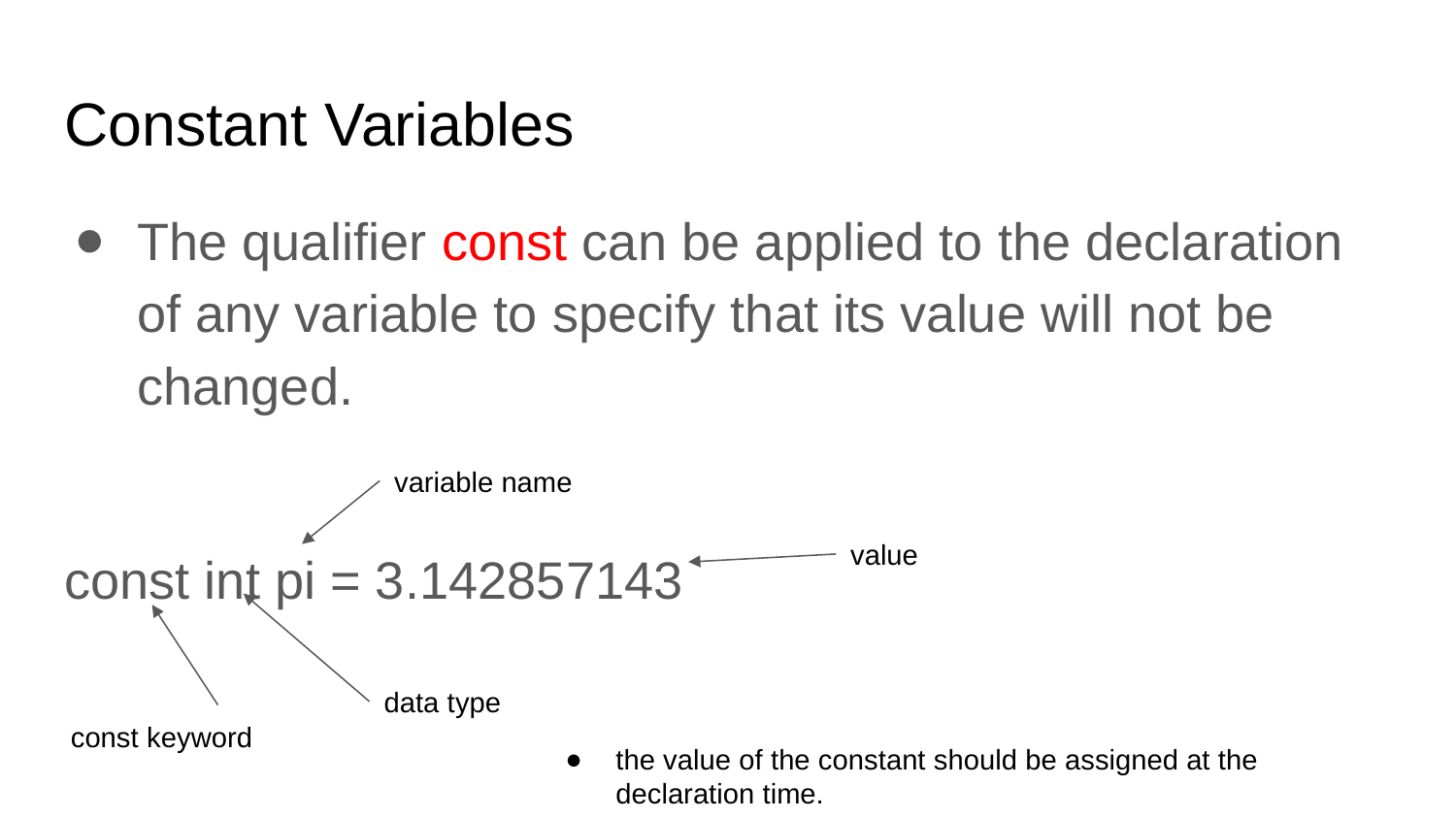

# Constant Variables
The qualifier const can be applied to the declaration of any variable to specify that its value will not be changed.

const int pi = 3.142857143
variable name
value
data type
const keyword
the value of the constant should be assigned at the declaration time.